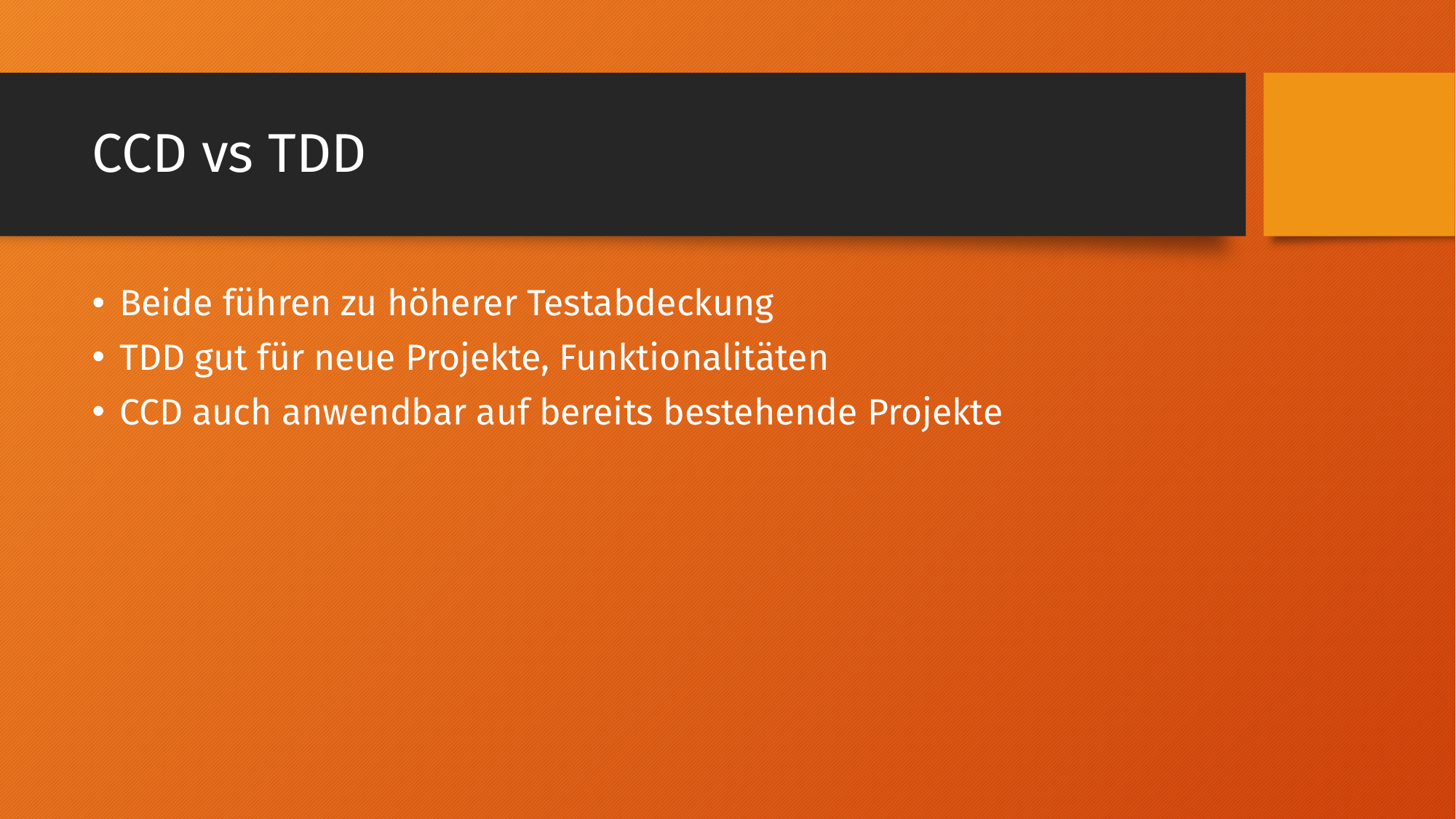

# CCD vs TDD
Beide führen zu höherer Testabdeckung
TDD gut für neue Projekte, Funktionalitäten
CCD auch anwendbar auf bereits bestehende Projekte